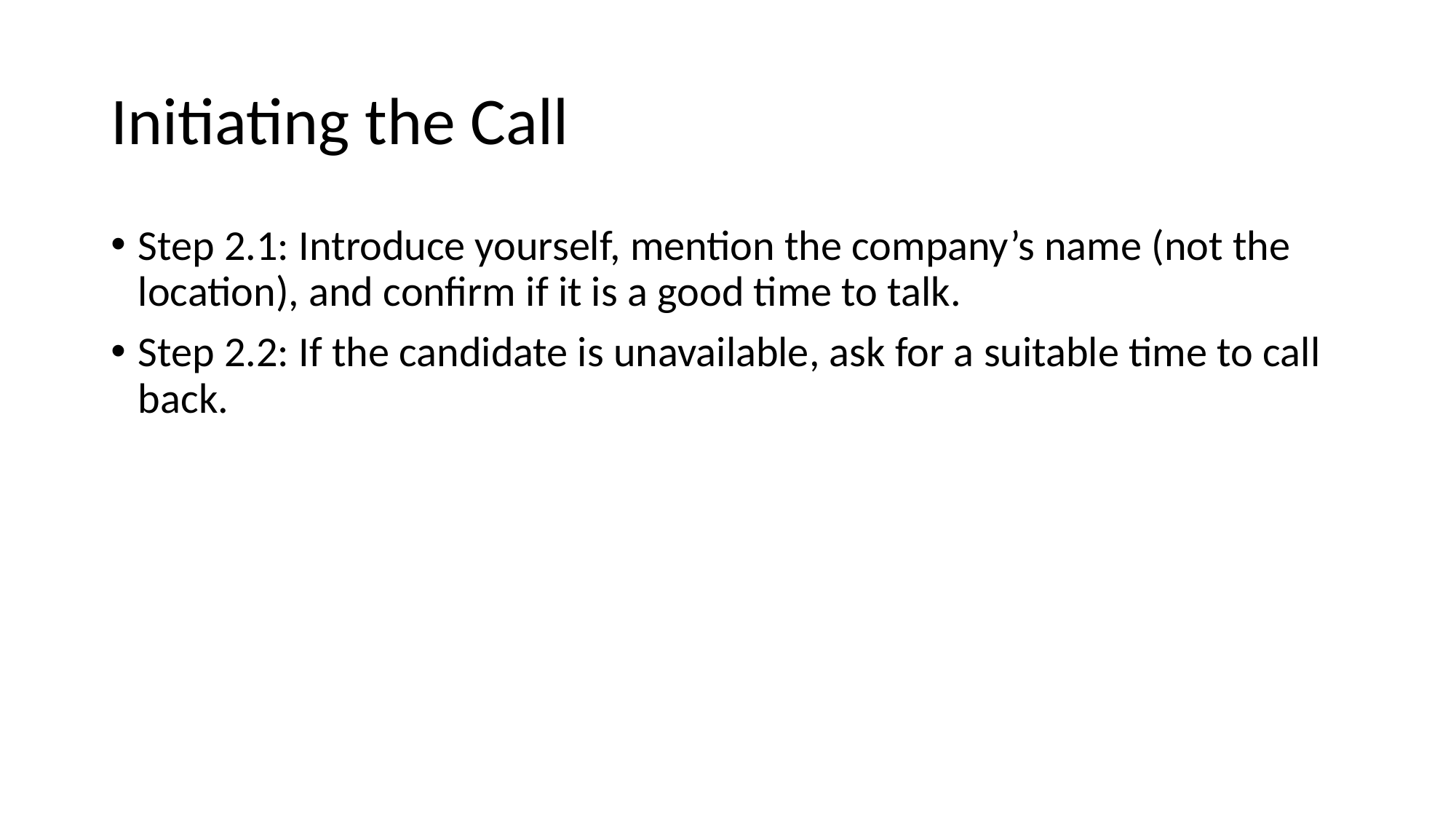

# Initiating the Call
Step 2.1: Introduce yourself, mention the company’s name (not the location), and confirm if it is a good time to talk.
Step 2.2: If the candidate is unavailable, ask for a suitable time to call back.